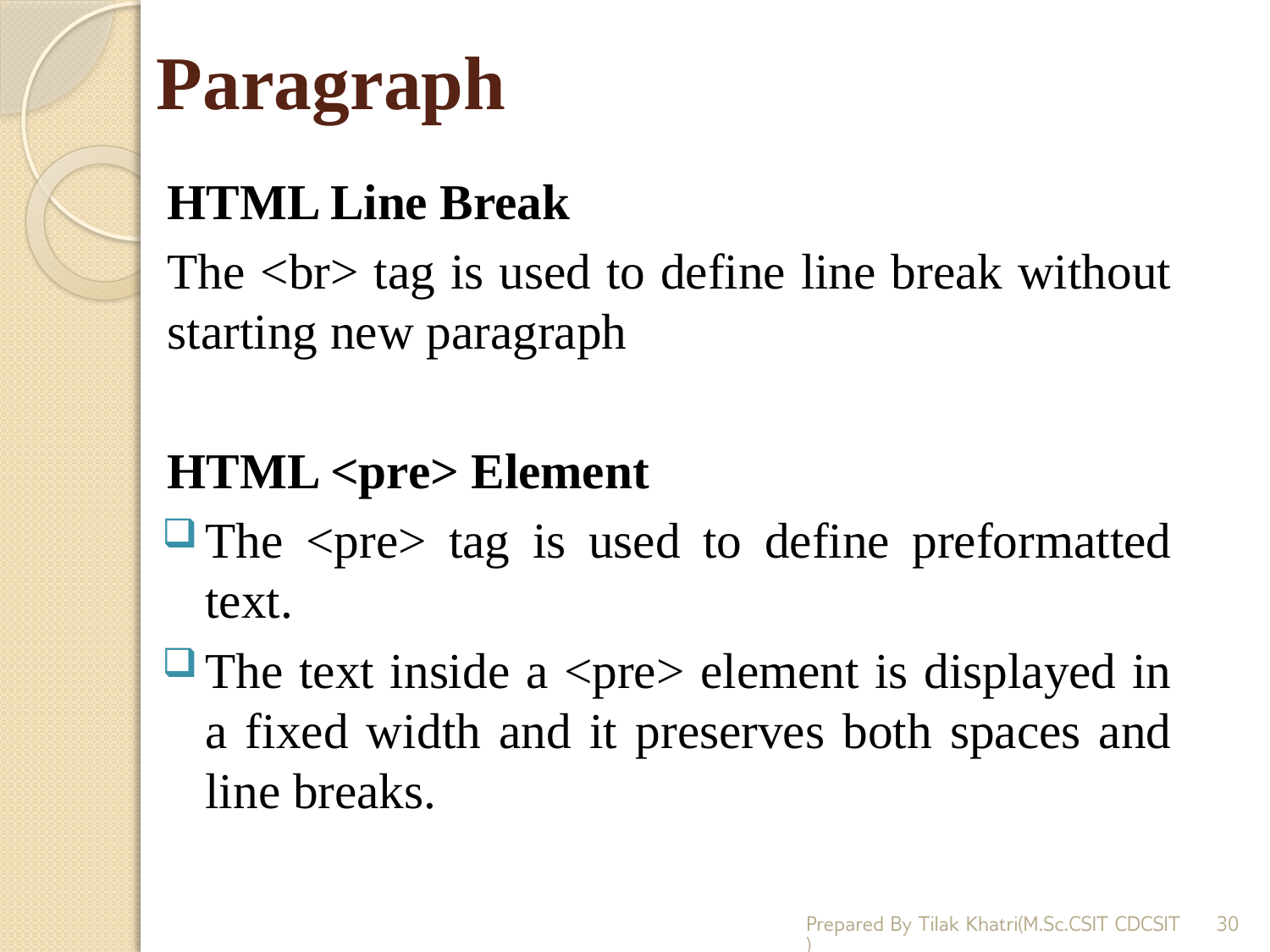

# Paragraph
HTML Line Break
The <br> tag is used to define line break without starting new paragraph

HTML <pre> Element
The <pre> tag is used to define preformatted text.
The text inside a <pre> element is displayed in a fixed width and it preserves both spaces and line breaks.

Prepared By Tilak Khatri(M.Sc.CSIT CDCSIT)
30